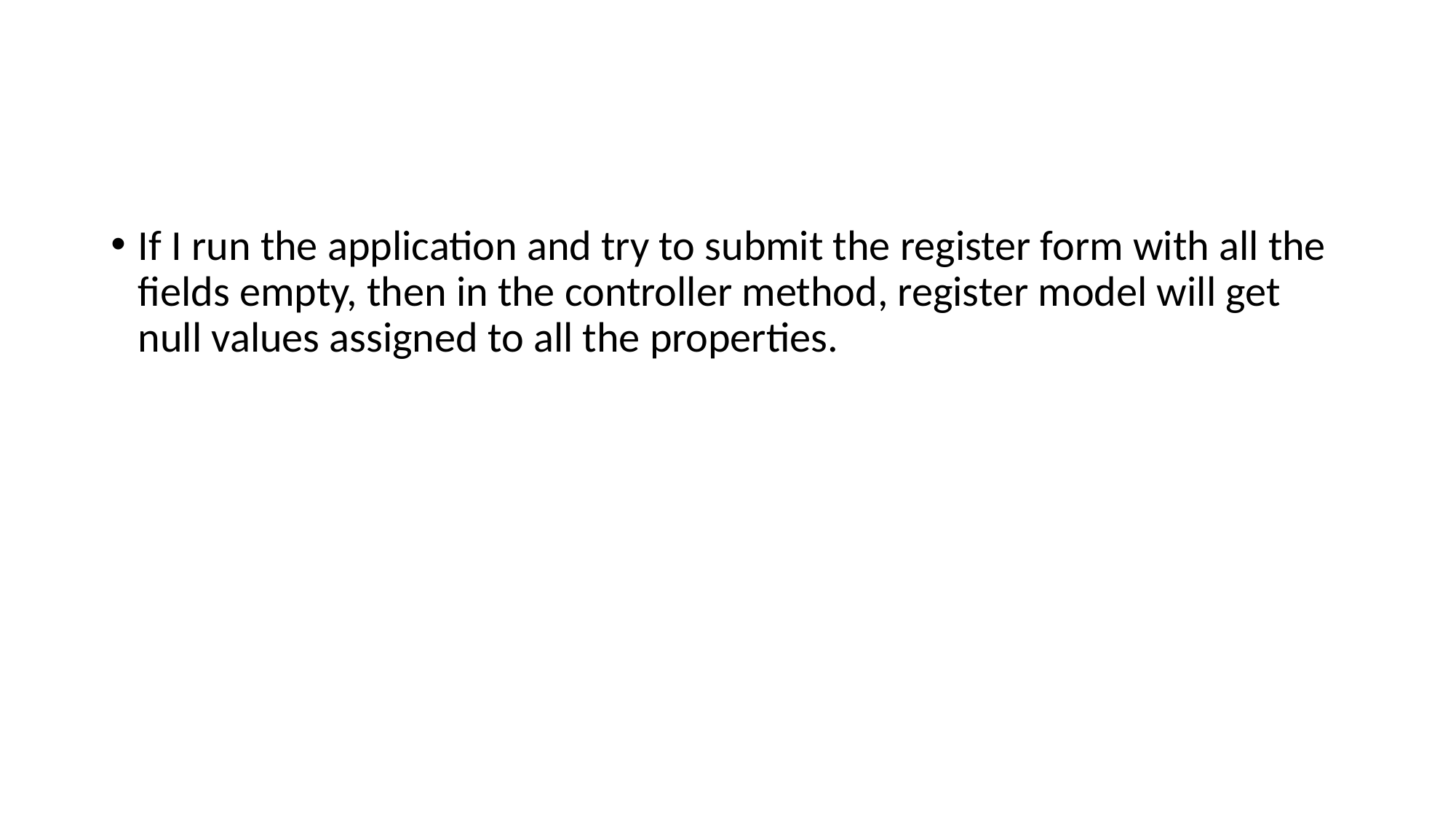

#
If I run the application and try to submit the register form with all the fields empty, then in the controller method, register model will get null values assigned to all the properties.